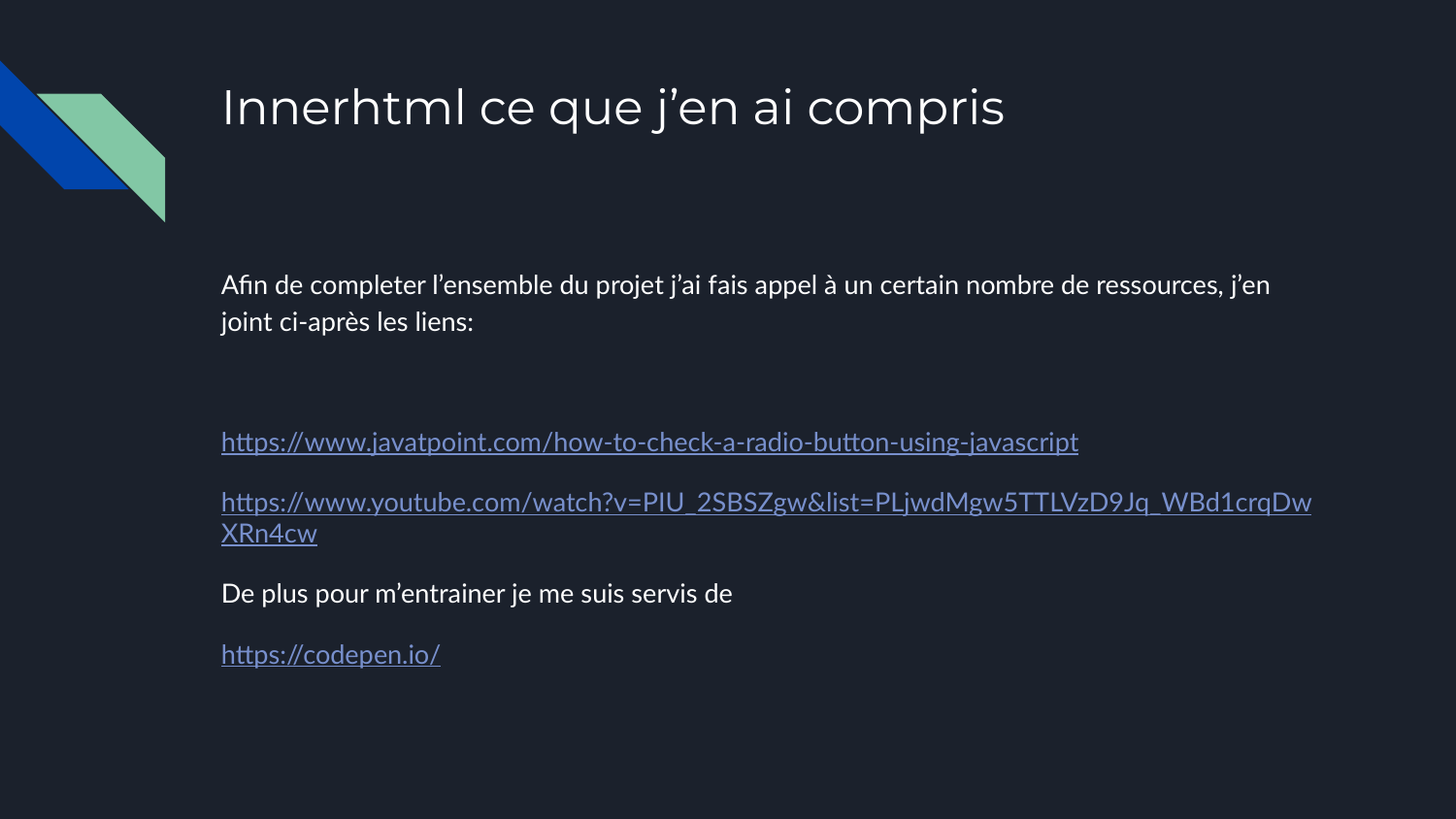

# Innerhtml ce que j’en ai compris
Afin de completer l’ensemble du projet j’ai fais appel à un certain nombre de ressources, j’en joint ci-après les liens:

https://www.javatpoint.com/how-to-check-a-radio-button-using-javascript
https://www.youtube.com/watch?v=PIU_2SBSZgw&list=PLjwdMgw5TTLVzD9Jq_WBd1crqDwXRn4cw
De plus pour m’entrainer je me suis servis de
https://codepen.io/